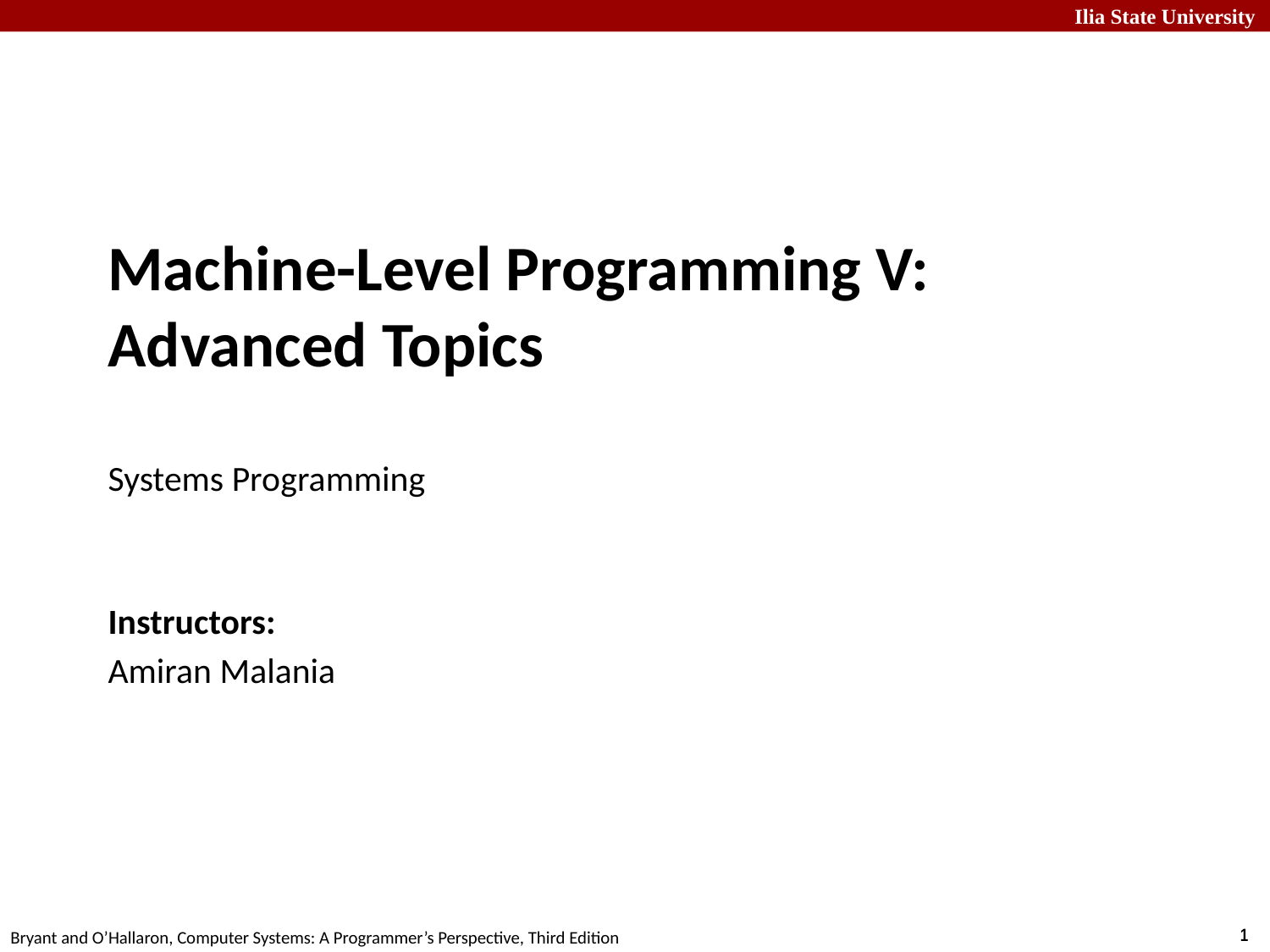

# Machine-Level Programming V: Advanced Topics Systems Programming
Instructors:
Amiran Malania